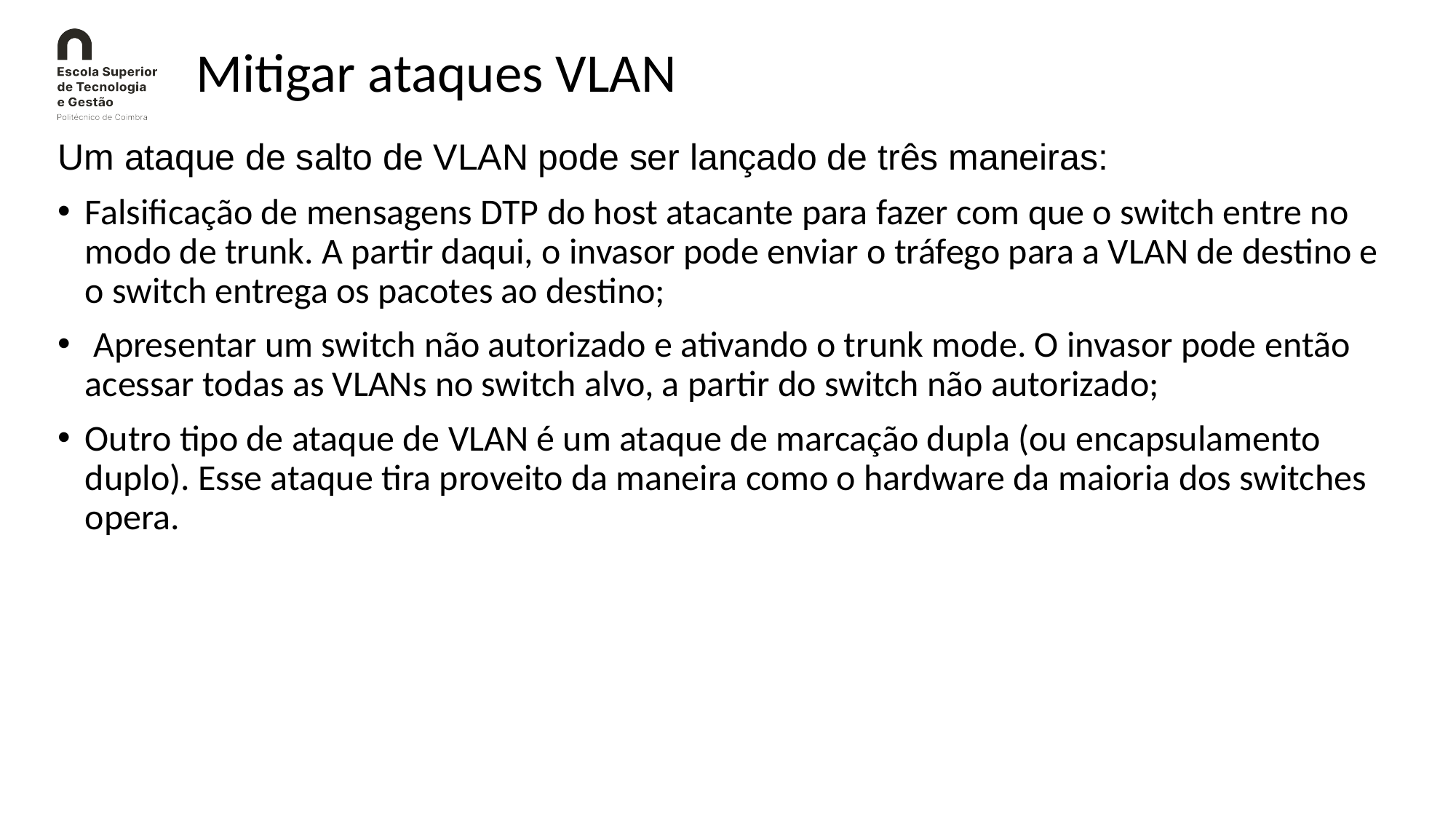

# Mitigar ataques VLAN
Um ataque de salto de VLAN pode ser lançado de três maneiras:
Falsificação de mensagens DTP do host atacante para fazer com que o switch entre no modo de trunk. A partir daqui, o invasor pode enviar o tráfego para a VLAN de destino e o switch entrega os pacotes ao destino;
 Apresentar um switch não autorizado e ativando o trunk mode. O invasor pode então acessar todas as VLANs no switch alvo, a partir do switch não autorizado;
Outro tipo de ataque de VLAN é um ataque de marcação dupla (ou encapsulamento duplo). Esse ataque tira proveito da maneira como o hardware da maioria dos switches opera.